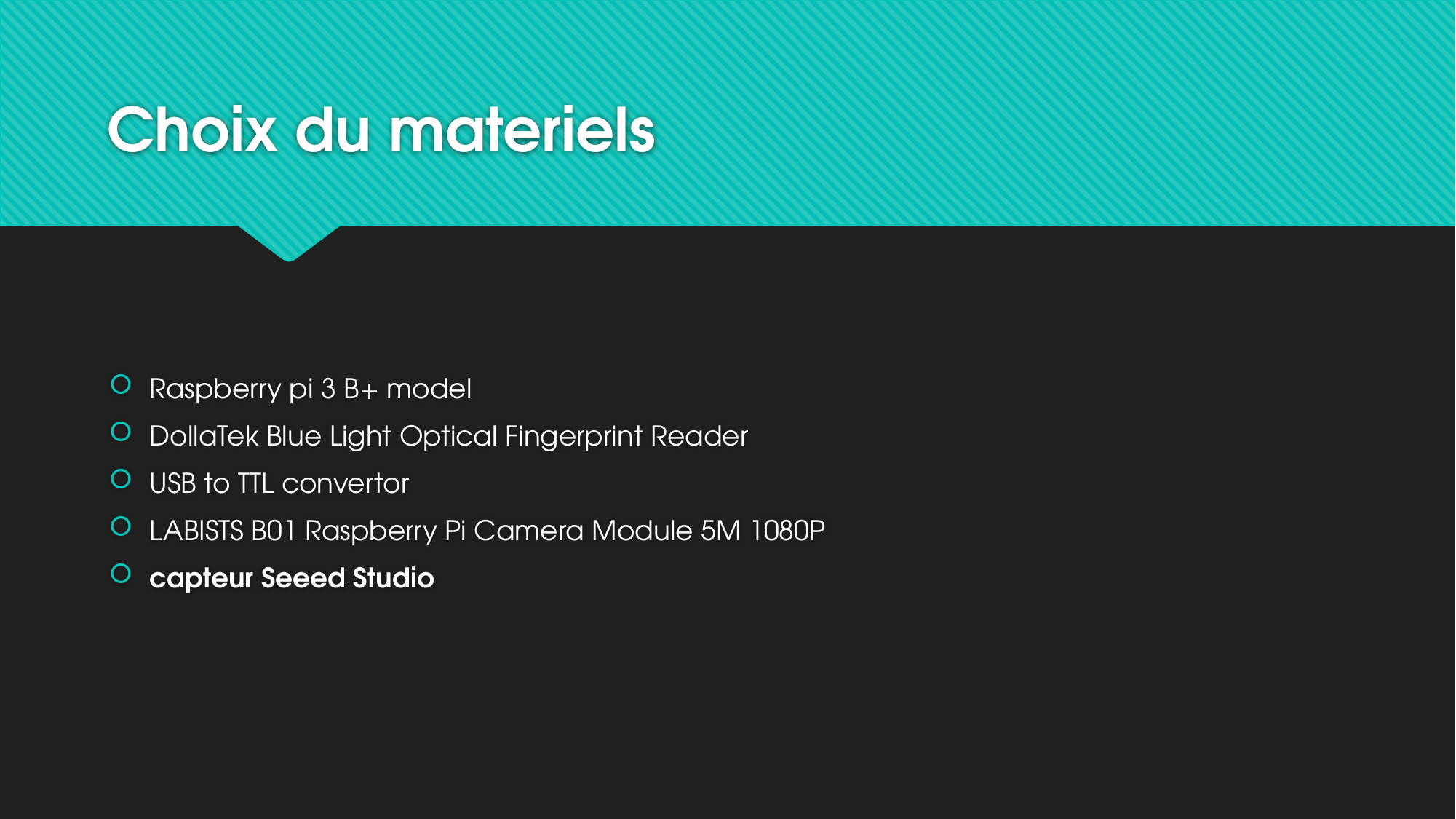

# Choix du materiels
Raspberry pi 3 B+ model
DollaTek Blue Light Optical Fingerprint Reader
USB to TTL convertor
LABISTS B01 Raspberry Pi Camera Module 5M 1080P
capteur Seeed Studio